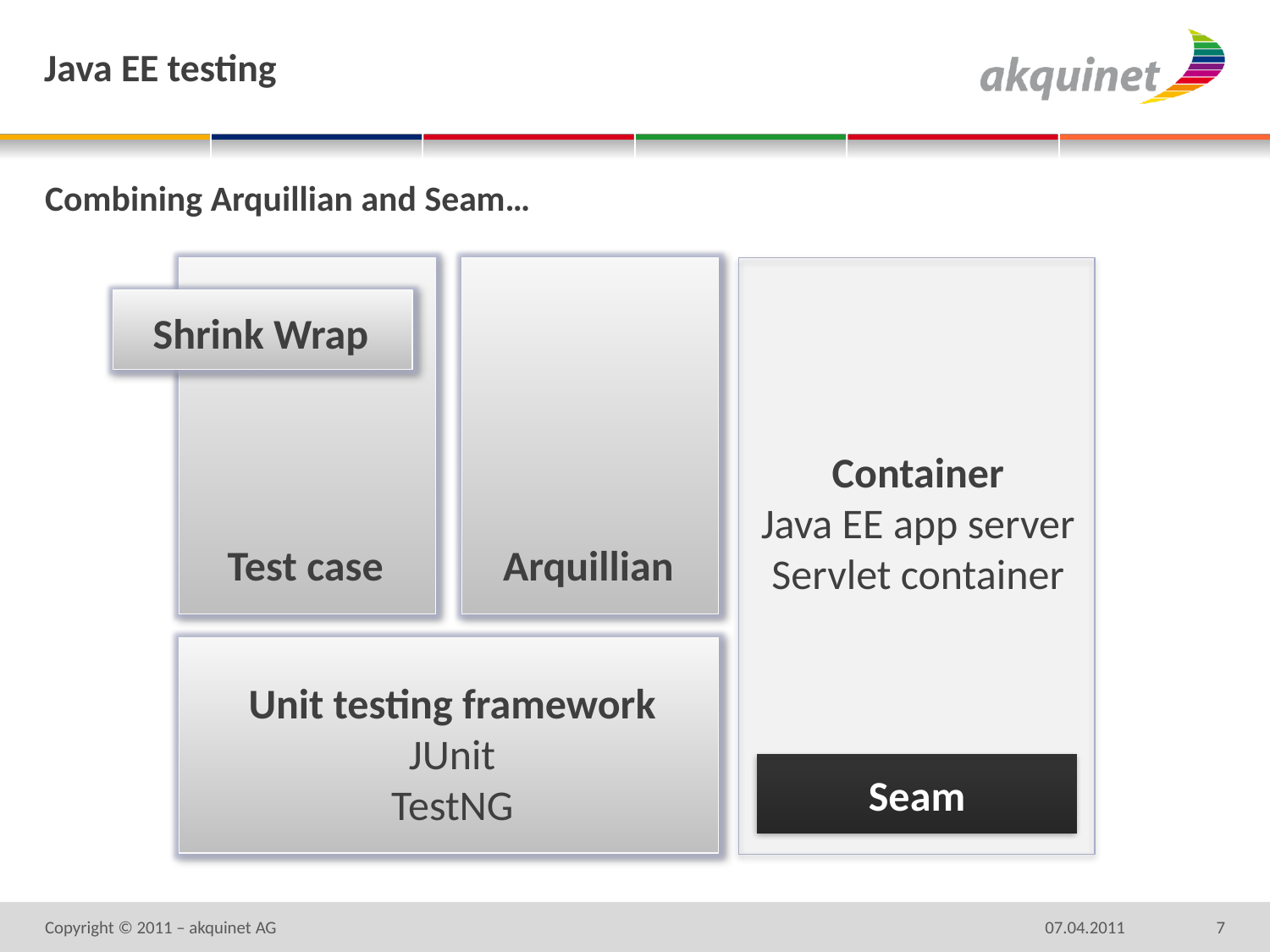

# Java EE testing
Combining Arquillian and Seam…

Shrink Wrap
Container
Java EE app server
Servlet container
Test case
Arquillian

Unit testing framework
JUnit
TestNG

Seam
Copyright © 2011 – akquinet AG
07.04.2011
7